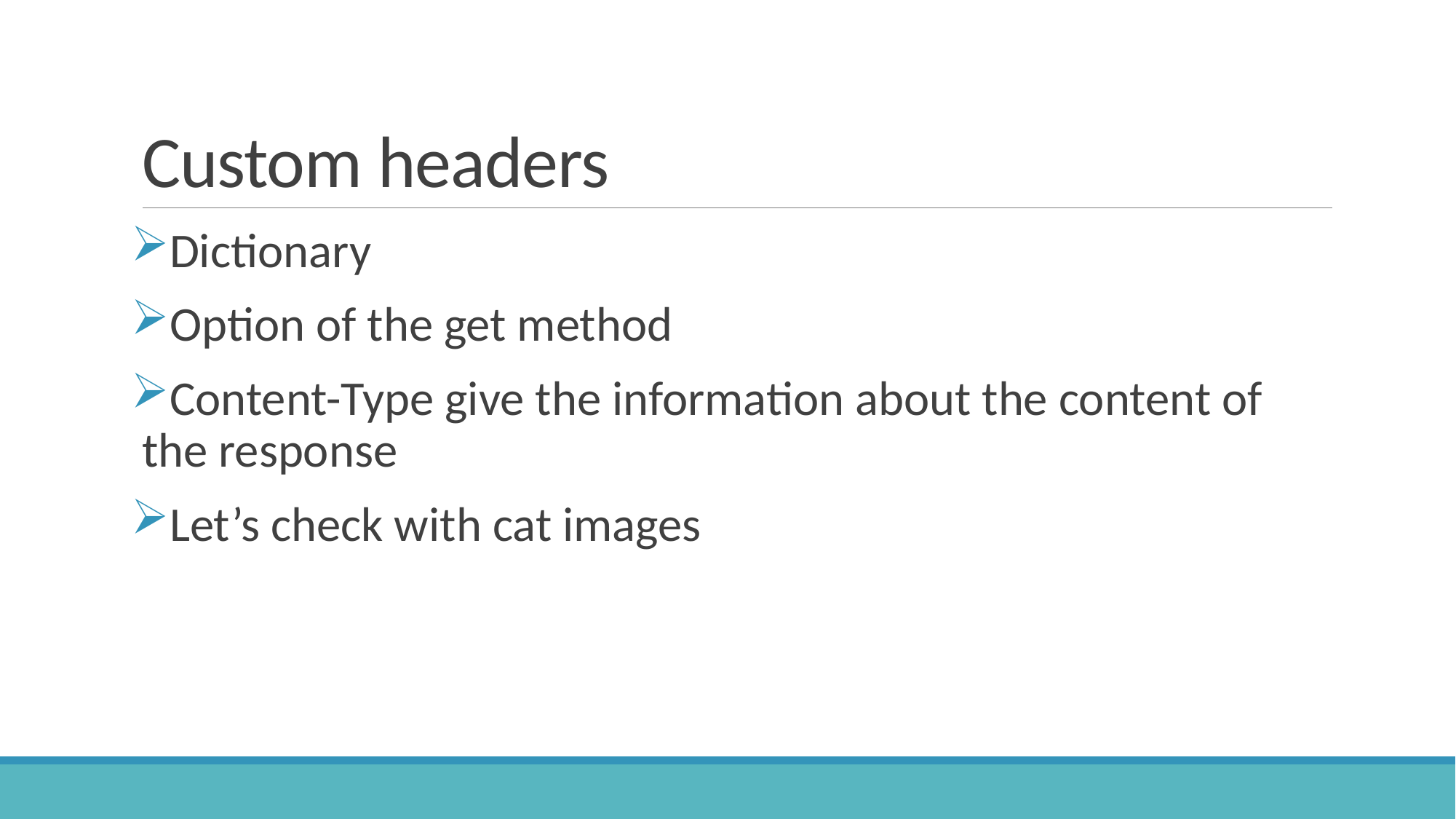

# Custom headers
Dictionary
Option of the get method
Content-Type give the information about the content of the response
Let’s check with cat images